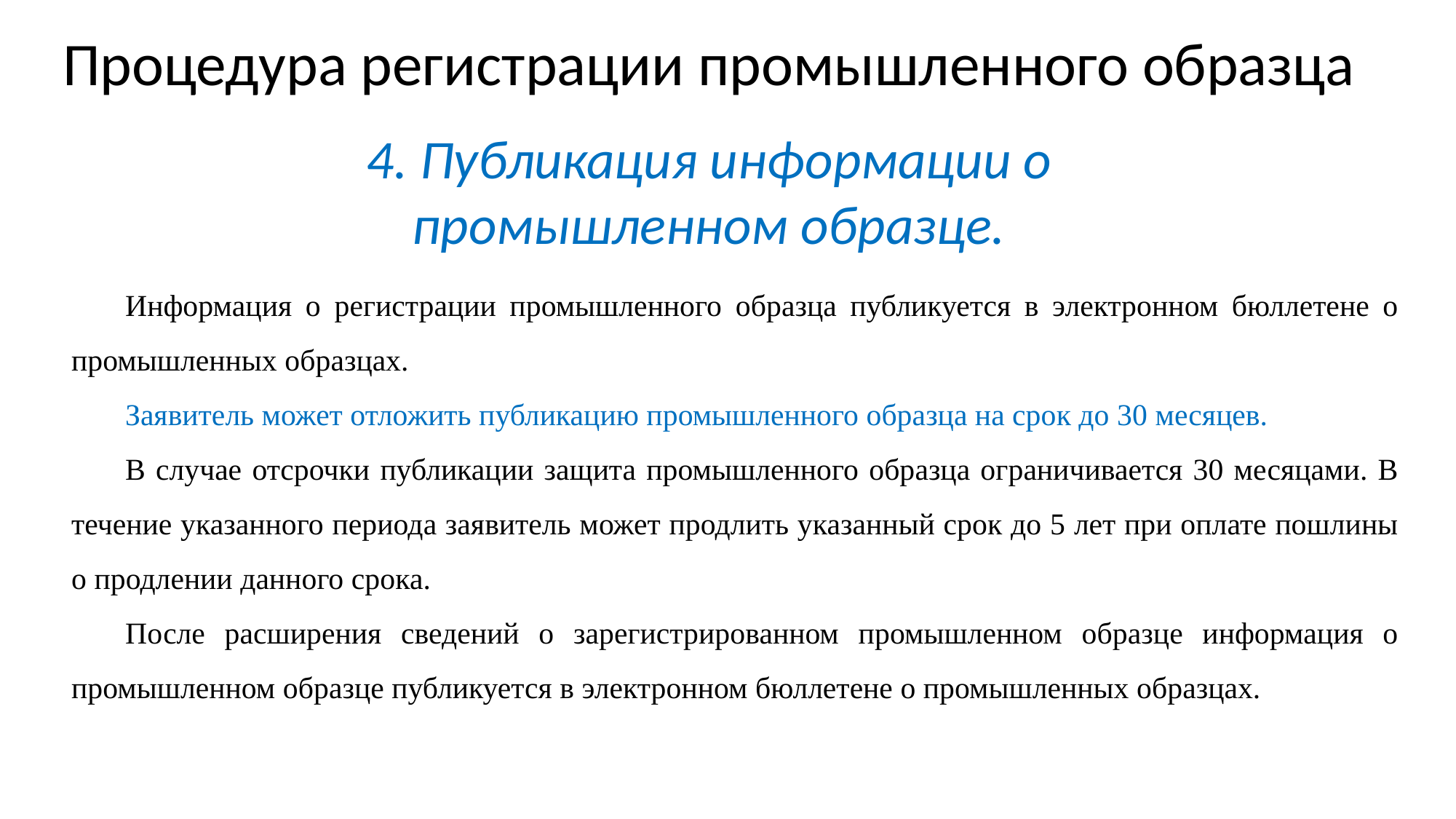

Процедура регистрации промышленного образца
4. Публикация информации о промышленном образце.
Информация о регистрации промышленного образца публикуется в электронном бюллетене о промышленных образцах.
Заявитель может отложить публикацию промышленного образца на срок до 30 месяцев.
В случае отсрочки публикации защита промышленного образца ограничивается 30 месяцами. В течение указанного периода заявитель может продлить указанный срок до 5 лет при оплате пошлины о продлении данного срока.
После расширения сведений о зарегистрированном промышленном образце информация о промышленном образце публикуется в электронном бюллетене о промышленных образцах.